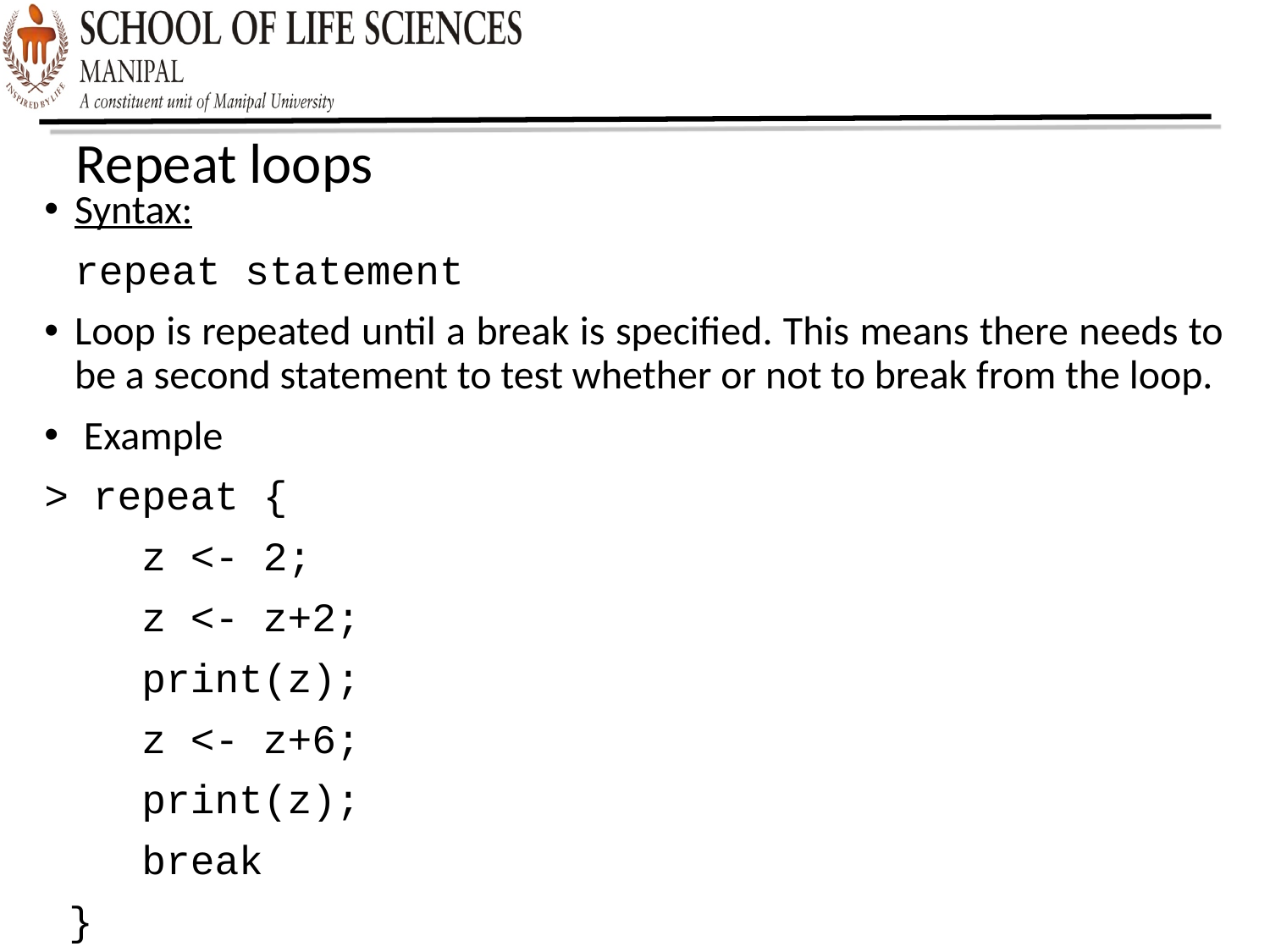

Repeat loops
Syntax:
			repeat statement
Loop is repeated until a break is specified. This means there needs to be a second statement to test whether or not to break from the loop.
 Example
> repeat {
    z <- 2;
    z <- z+2;
    print(z);
    z <- z+6;
    print(z);
    break
 }